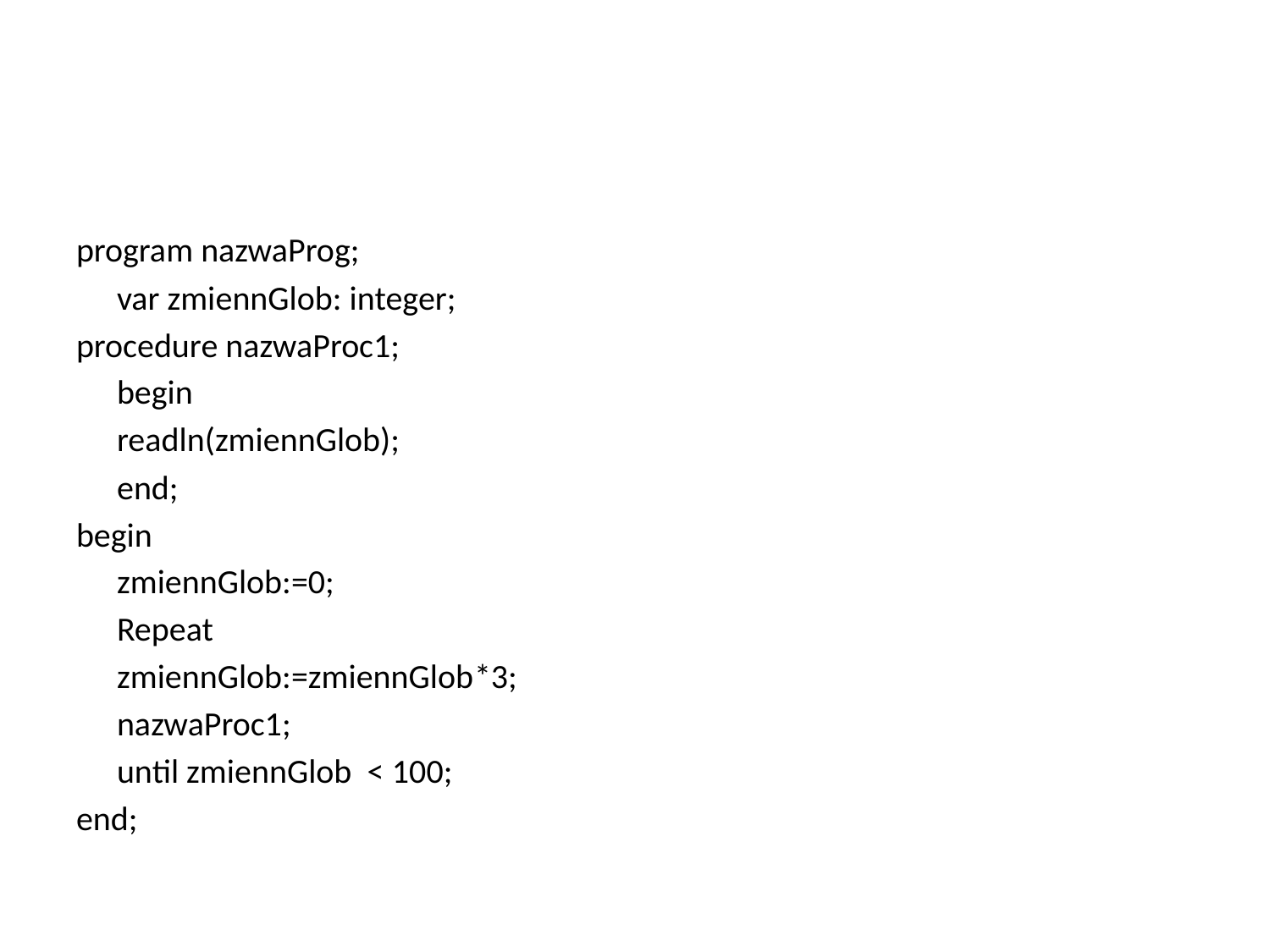

#
program nazwaProg;
	var zmiennGlob: integer;
procedure nazwaProc1;
	begin
		readln(zmiennGlob);
	end;
begin
	zmiennGlob:=0;
	Repeat
		zmiennGlob:=zmiennGlob*3;
		nazwaProc1;
	until zmiennGlob  < 100;
end;